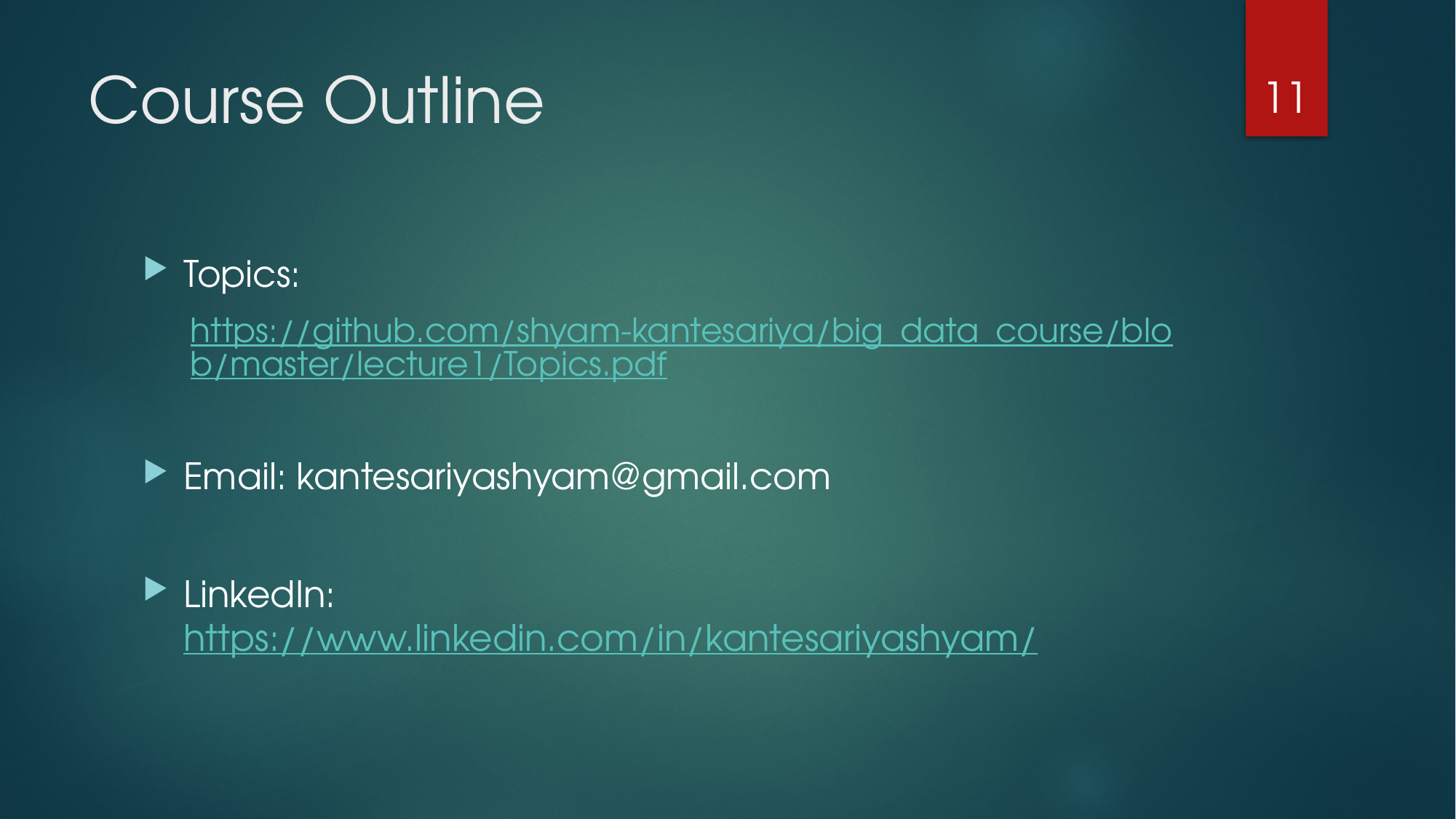

11
# Course Outline
Topics:
https://github.com/shyam-kantesariya/big_data_course/blob/master/lecture1/Topics.pdf

Email: kantesariyashyam@gmail.com

LinkedIn: https://www.linkedin.com/in/kantesariyashyam/